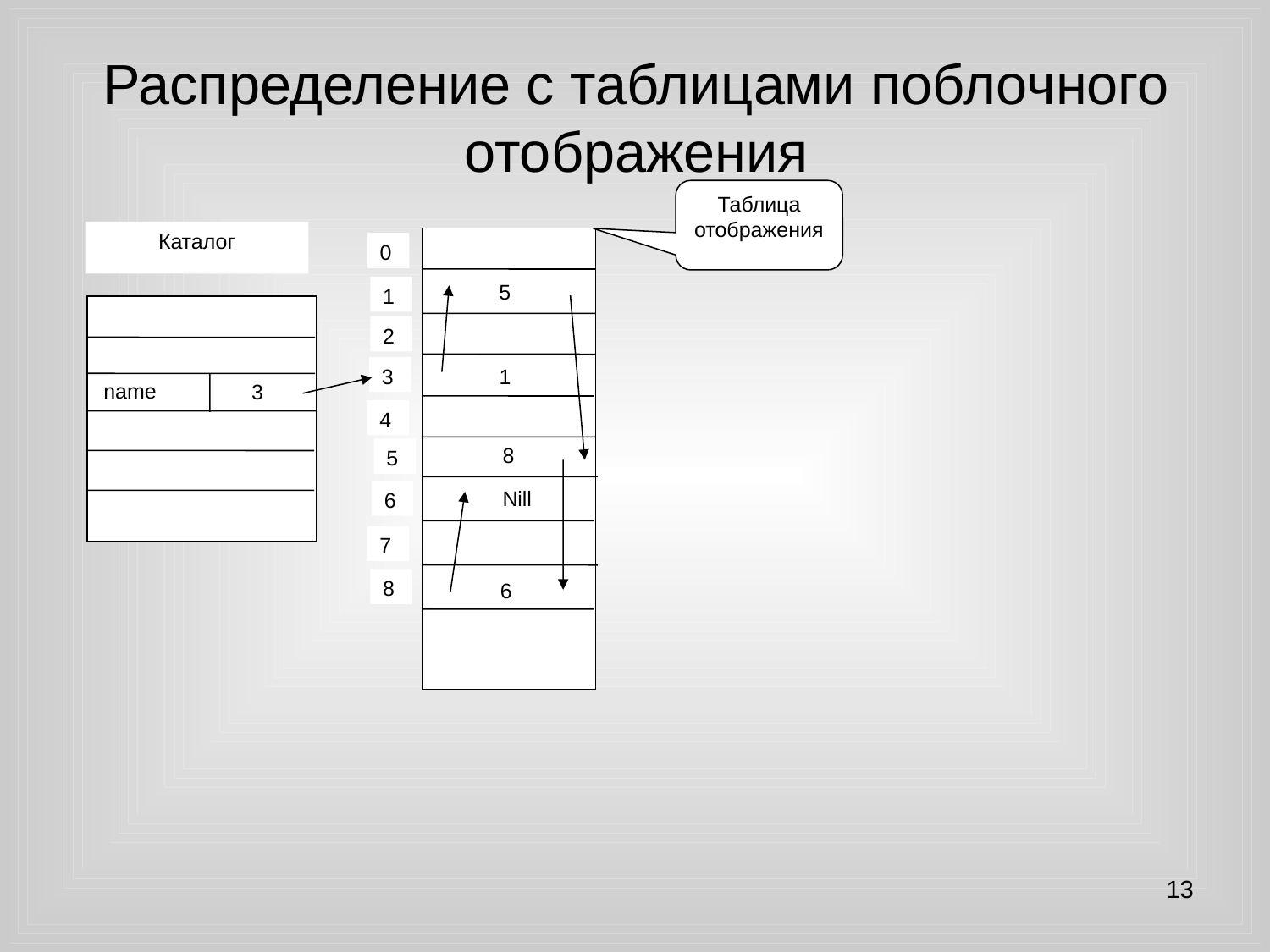

# Распределение с таблицами поблочного отображения

Таблица отображения
Каталог

0

1
5

2

3
1

name
3

4

5
8

6
Nill

7

8
6

13